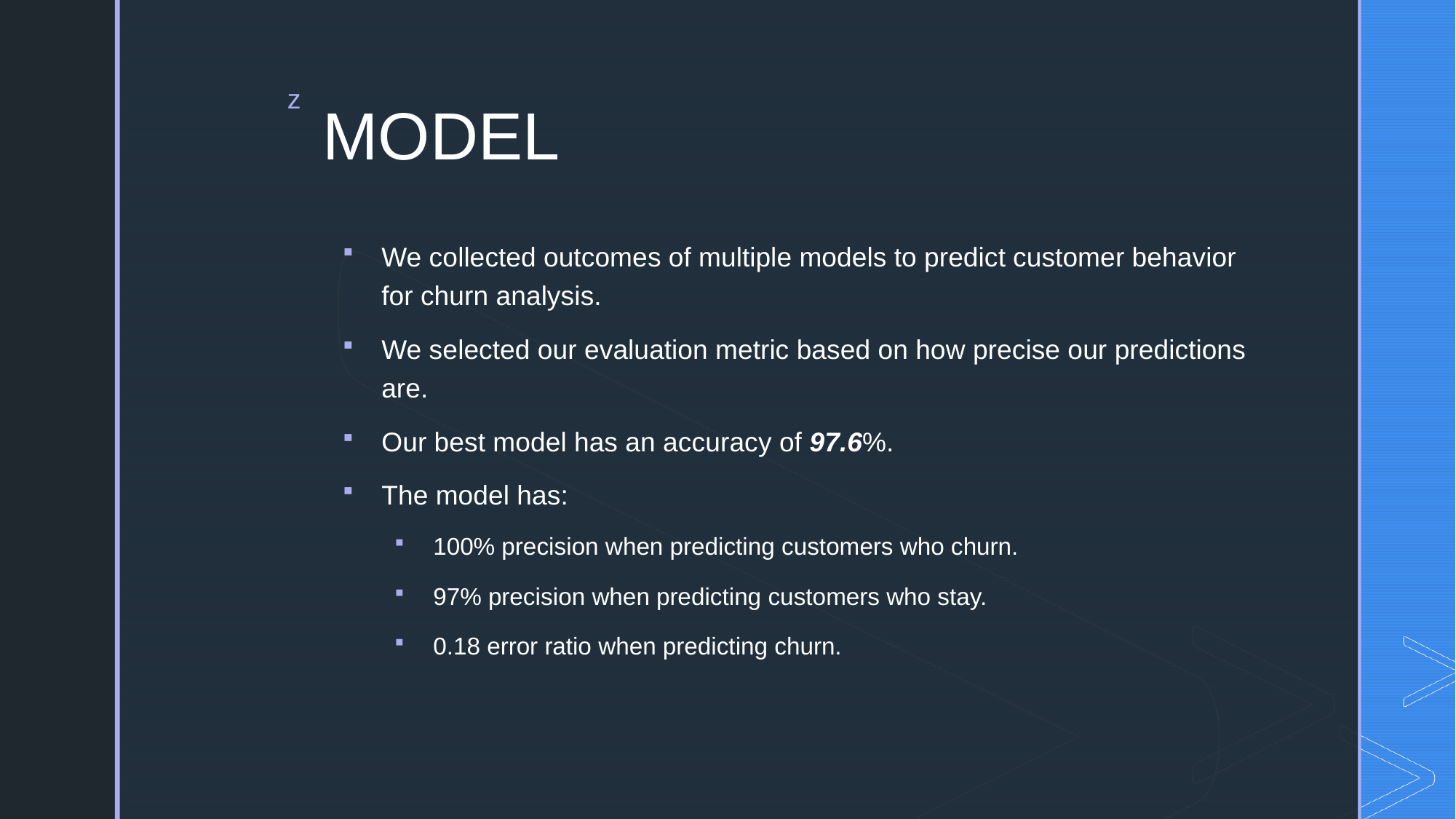

# MODEL
We collected outcomes of multiple models to predict customer behavior for churn analysis.
We selected our evaluation metric based on how precise our predictions are.
Our best model has an accuracy of 97.6%.
The model has:
100% precision when predicting customers who churn.
97% precision when predicting customers who stay.
0.18 error ratio when predicting churn.